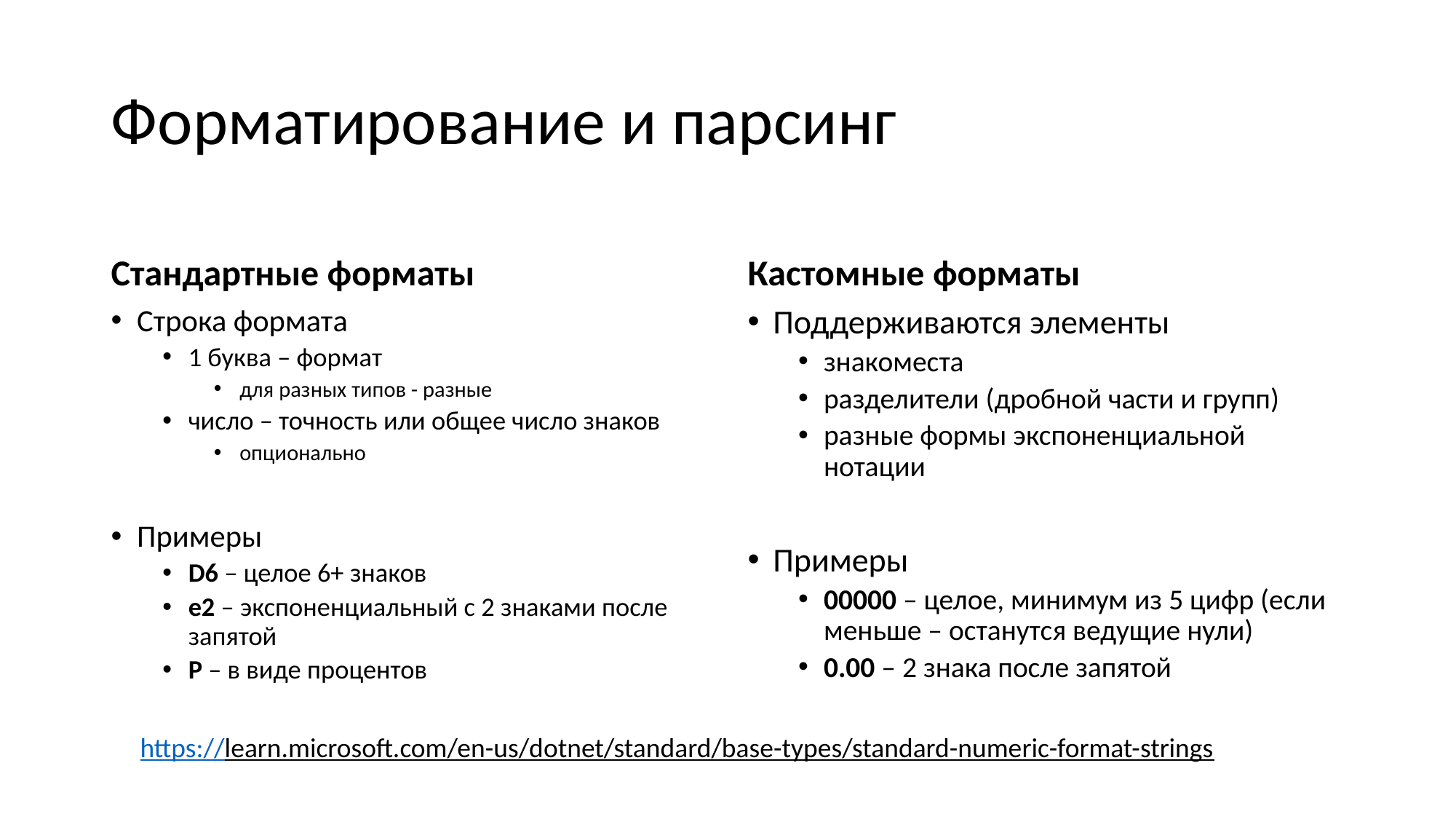

# Форматирование и парсинг
Стандартные форматы
Кастомные форматы
Поддерживаются элементы
знакоместа
разделители (дробной части и групп)
разные формы экспоненциальной нотации

Примеры
00000 – целое, минимум из 5 цифр (если меньше – останутся ведущие нули)
0.00 – 2 знака после запятой
Строка формата
1 буква – формат
для разных типов - разные
число – точность или общее число знаков
опционально

Примеры
D6 – целое 6+ знаков
e2 – экспоненциальный с 2 знаками после запятой
P – в виде процентов

https://learn.microsoft.com/en-us/dotnet/standard/base-types/standard-numeric-format-strings